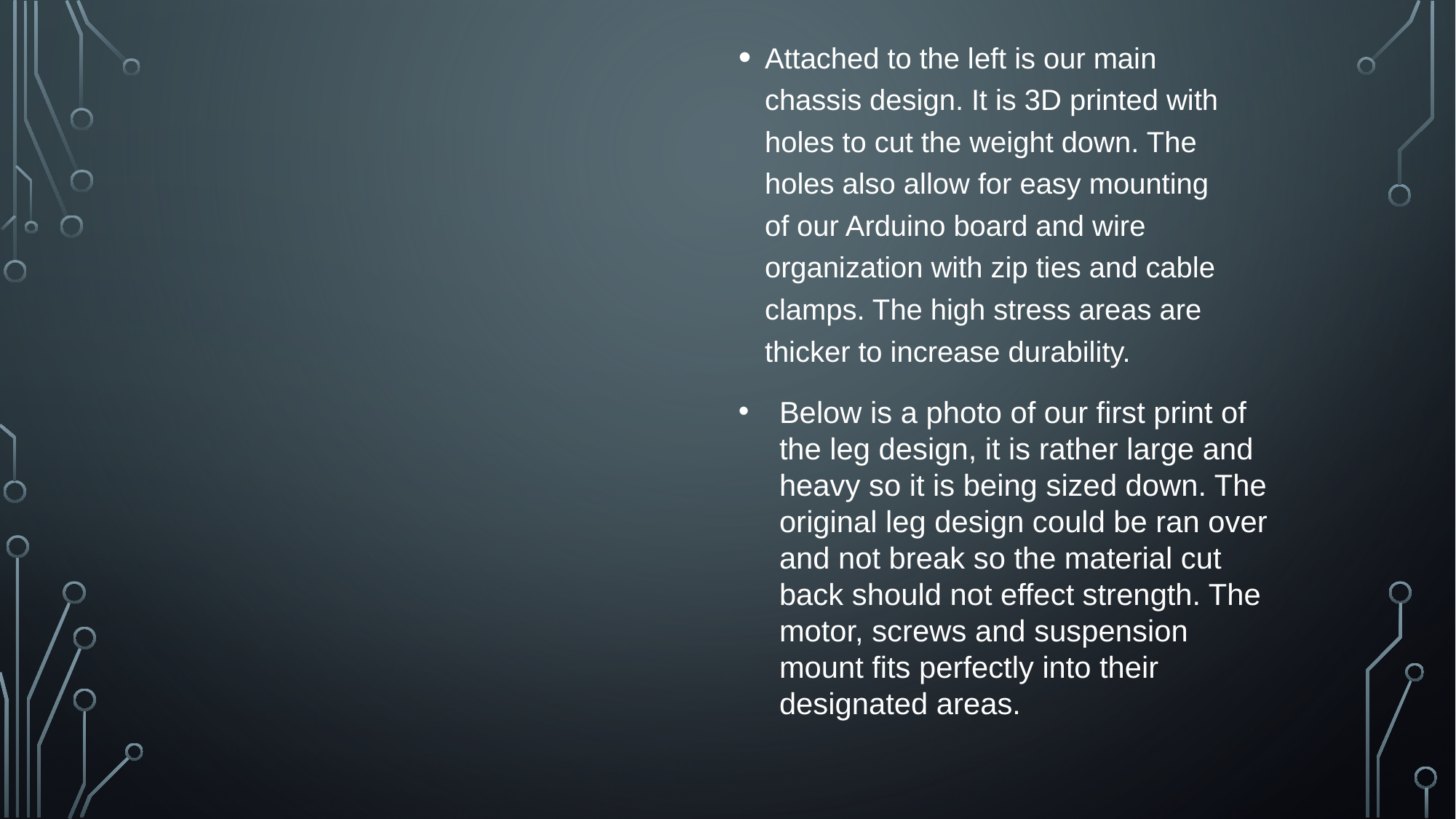

Attached to the left is our main chassis design. It is 3D printed with holes to cut the weight down. The holes also allow for easy mounting of our Arduino board and wire organization with zip ties and cable clamps. The high stress areas are  thicker to increase durability.
Below is a photo of our first print of the leg design, it is rather large and heavy so it is being sized down. The original leg design could be ran over and not break so the material cut back should not effect strength. The motor, screws and suspension mount fits perfectly into their designated areas.